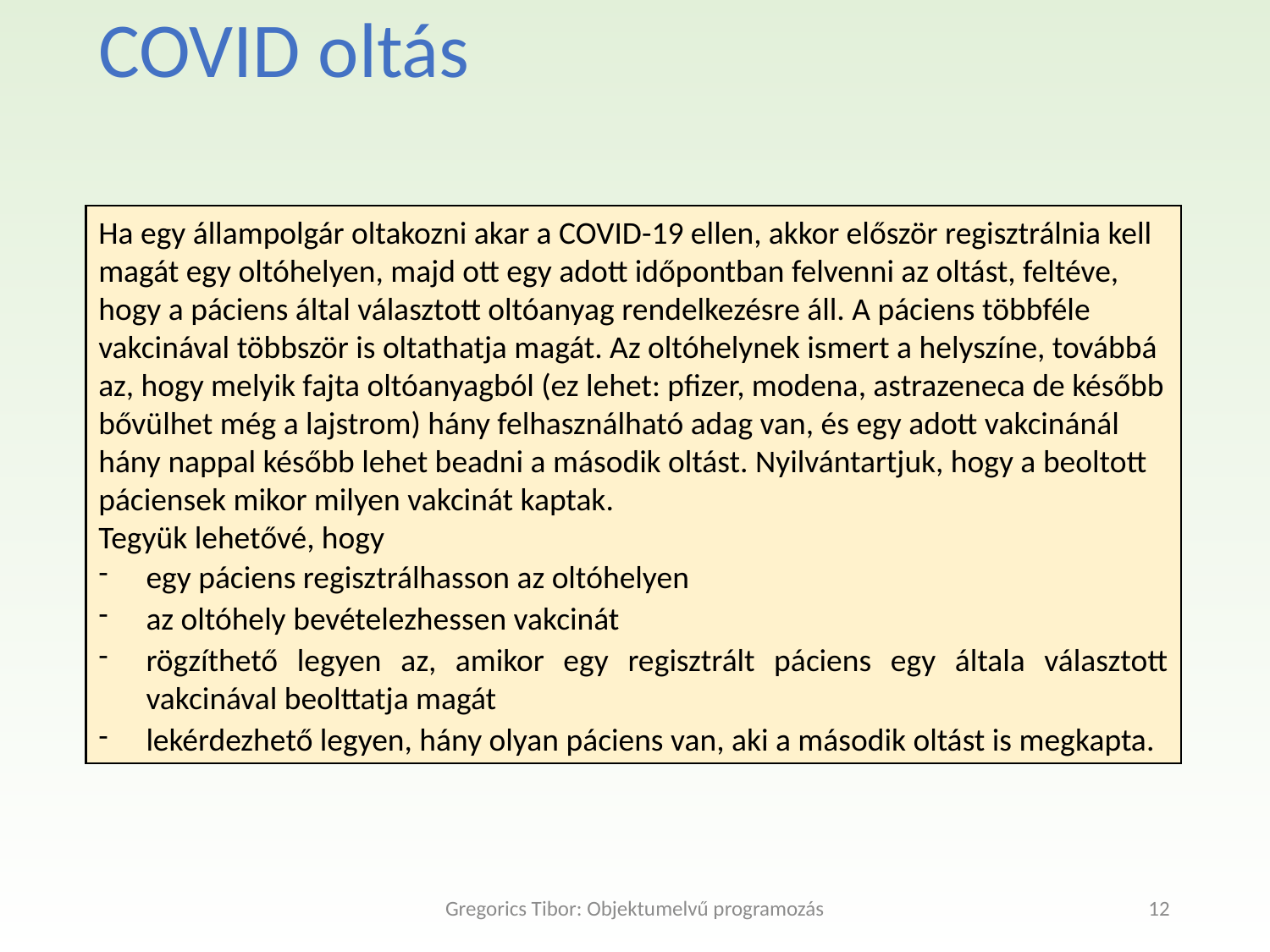

COVID oltás
Ha egy állampolgár oltakozni akar a COVID-19 ellen, akkor először regisztrálnia kell magát egy oltóhelyen, majd ott egy adott időpontban felvenni az oltást, feltéve, hogy a páciens által választott oltóanyag rendelkezésre áll. A páciens többféle vakcinával többször is oltathatja magát. Az oltóhelynek ismert a helyszíne, továbbá az, hogy melyik fajta oltóanyagból (ez lehet: pfizer, modena, astrazeneca de később bővülhet még a lajstrom) hány felhasználható adag van, és egy adott vakcinánál hány nappal később lehet beadni a második oltást. Nyilvántartjuk, hogy a beoltott páciensek mikor milyen vakcinát kaptak.
Tegyük lehetővé, hogy
egy páciens regisztrálhasson az oltóhelyen
az oltóhely bevételezhessen vakcinát
rögzíthető legyen az, amikor egy regisztrált páciens egy általa választott vakcinával beolttatja magát
lekérdezhető legyen, hány olyan páciens van, aki a második oltást is megkapta.
Gregorics Tibor: Objektumelvű programozás
12